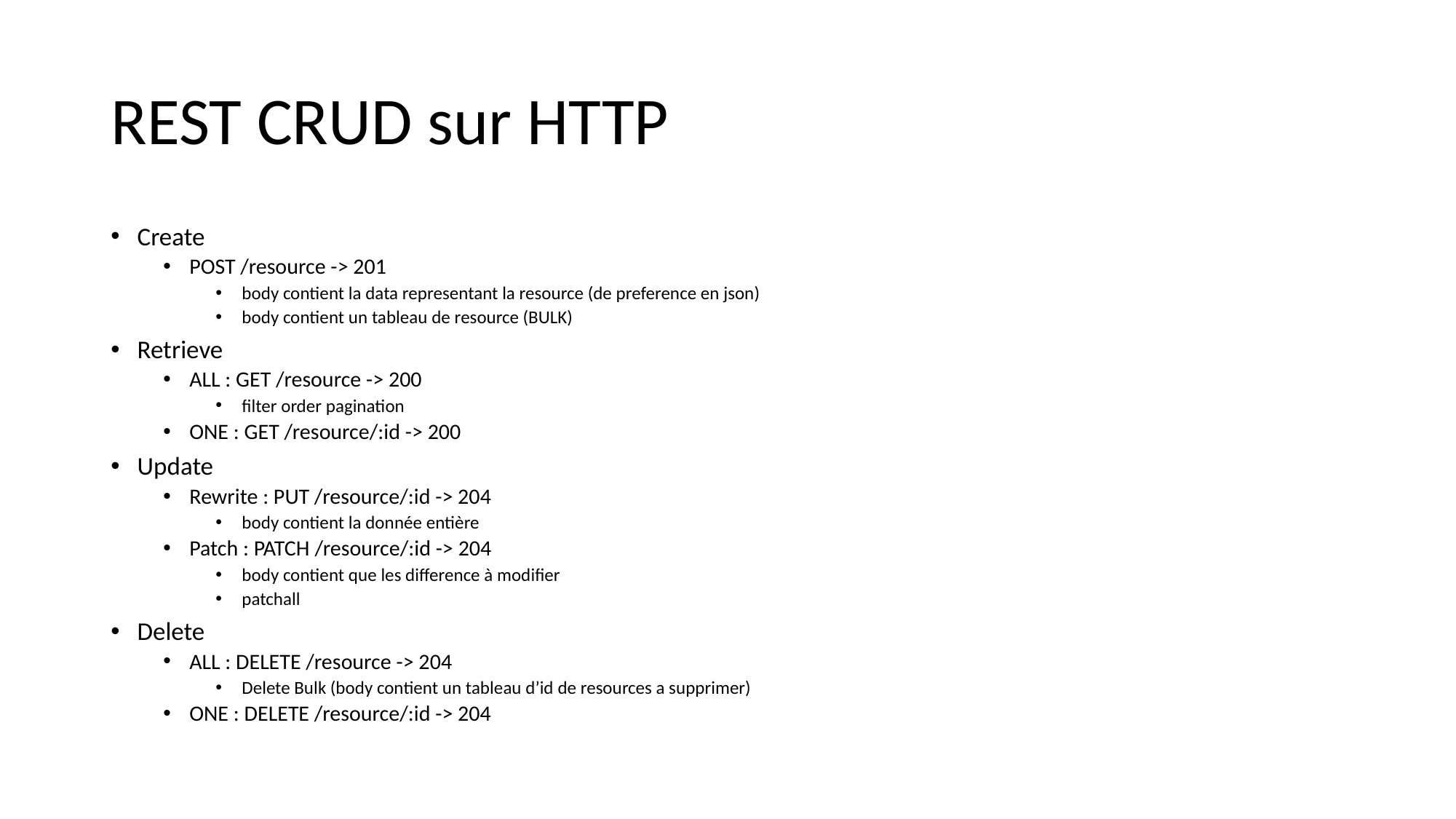

# REST CRUD sur HTTP
Create
POST /resource -> 201
body contient la data representant la resource (de preference en json)
body contient un tableau de resource (BULK)
Retrieve
ALL : GET /resource -> 200
filter order pagination
ONE : GET /resource/:id -> 200
Update
Rewrite : PUT /resource/:id -> 204
body contient la donnée entière
Patch : PATCH /resource/:id -> 204
body contient que les difference à modifier
patchall
Delete
ALL : DELETE /resource -> 204
Delete Bulk (body contient un tableau d’id de resources a supprimer)
ONE : DELETE /resource/:id -> 204